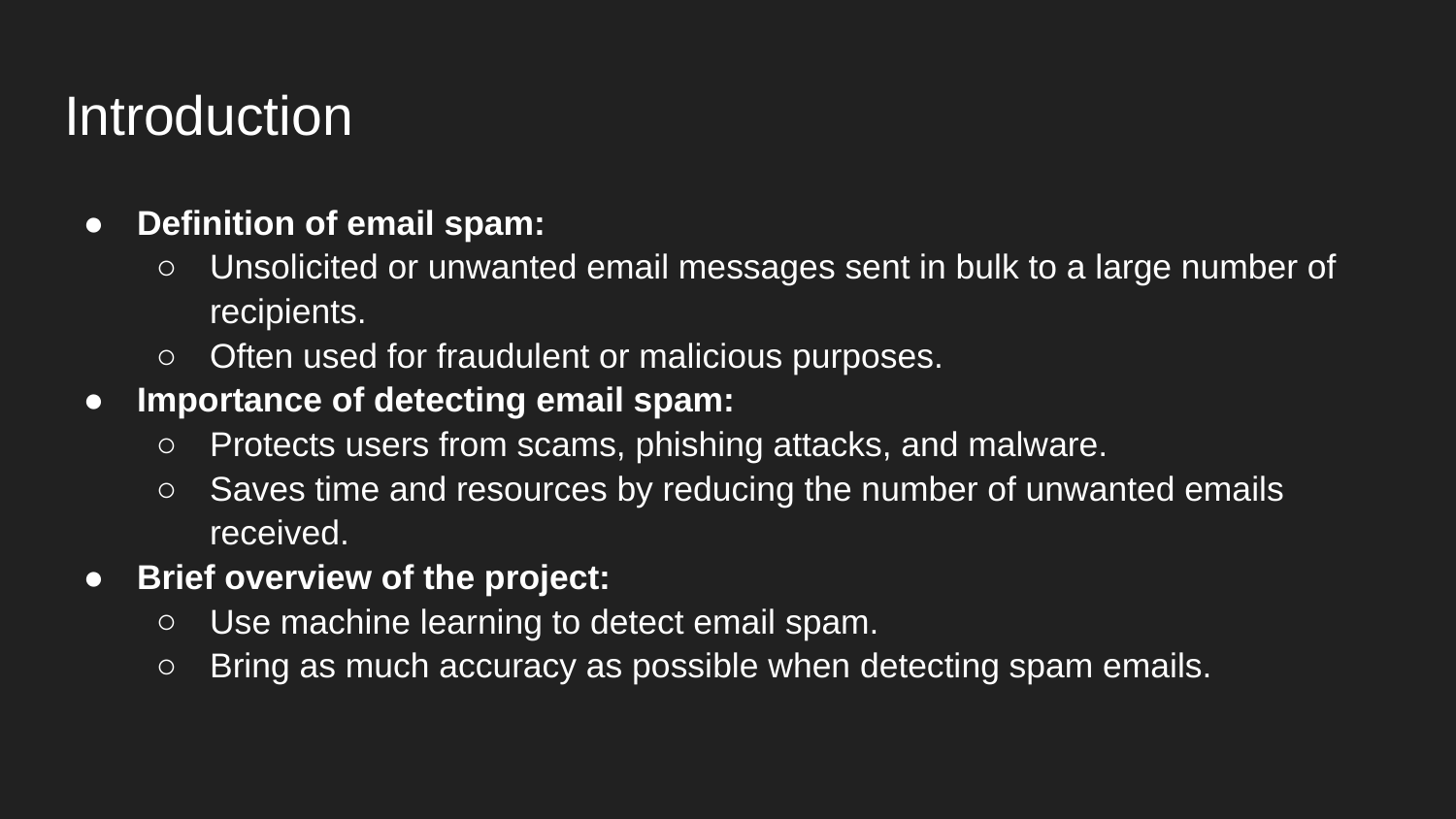

# Introduction
Definition of email spam:
Unsolicited or unwanted email messages sent in bulk to a large number of recipients.
Often used for fraudulent or malicious purposes.
Importance of detecting email spam:
Protects users from scams, phishing attacks, and malware.
Saves time and resources by reducing the number of unwanted emails received.
Brief overview of the project:
Use machine learning to detect email spam.
Bring as much accuracy as possible when detecting spam emails.